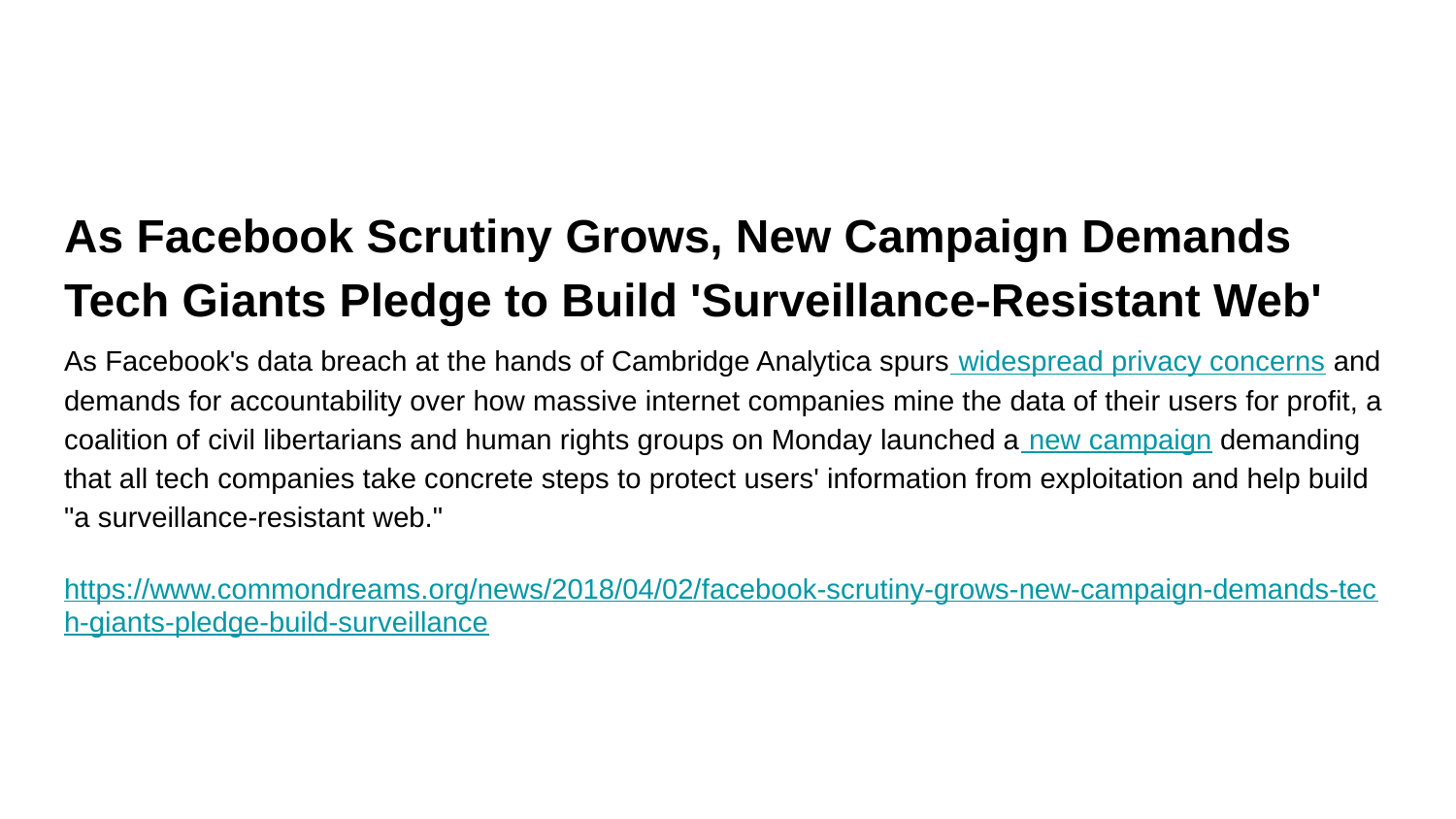

As Facebook Scrutiny Grows, New Campaign Demands Tech Giants Pledge to Build 'Surveillance-Resistant Web'
As Facebook's data breach at the hands of Cambridge Analytica spurs widespread privacy concerns and demands for accountability over how massive internet companies mine the data of their users for profit, a coalition of civil libertarians and human rights groups on Monday launched a new campaign demanding that all tech companies take concrete steps to protect users' information from exploitation and help build "a surveillance-resistant web."
https://www.commondreams.org/news/2018/04/02/facebook-scrutiny-grows-new-campaign-demands-tech-giants-pledge-build-surveillance